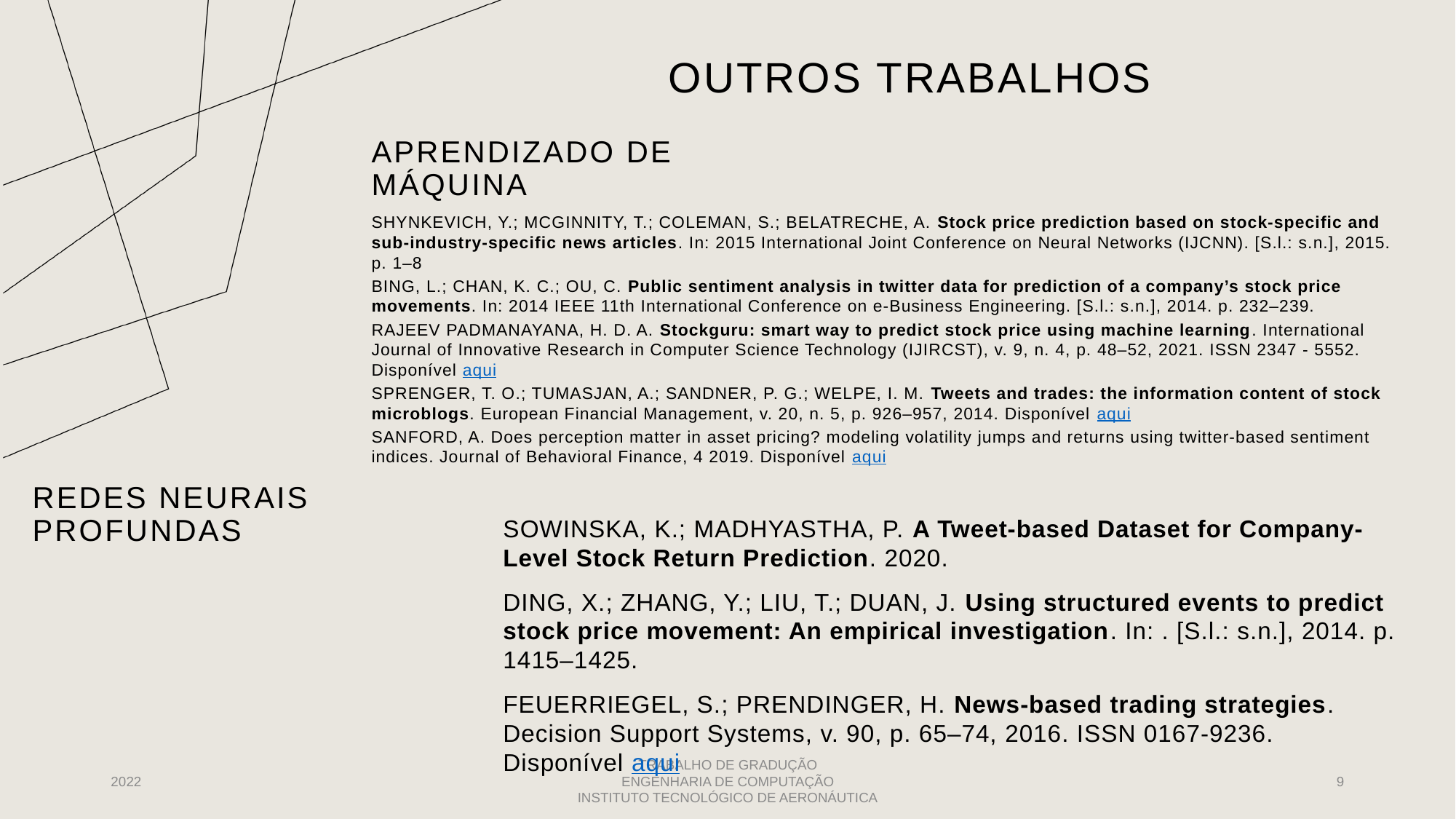

# Outros trabalhos
APRENDIZADO DE MÁQUINA
SHYNKEVICH, Y.; MCGINNITY, T.; COLEMAN, S.; BELATRECHE, A. Stock price prediction based on stock-specific and sub-industry-specific news articles. In: 2015 International Joint Conference on Neural Networks (IJCNN). [S.l.: s.n.], 2015. p. 1–8
BING, L.; CHAN, K. C.; OU, C. Public sentiment analysis in twitter data for prediction of a company’s stock price movements. In: 2014 IEEE 11th International Conference on e-Business Engineering. [S.l.: s.n.], 2014. p. 232–239.
RAJEEV PADMANAYANA, H. D. A. Stockguru: smart way to predict stock price using machine learning. International Journal of Innovative Research in Computer Science Technology (IJIRCST), v. 9, n. 4, p. 48–52, 2021. ISSN 2347 - 5552. Disponível aqui
SPRENGER, T. O.; TUMASJAN, A.; SANDNER, P. G.; WELPE, I. M. Tweets and trades: the information content of stock microblogs. European Financial Management, v. 20, n. 5, p. 926–957, 2014. Disponível aqui
SANFORD, A. Does perception matter in asset pricing? modeling volatility jumps and returns using twitter-based sentiment indices. Journal of Behavioral Finance, 4 2019. Disponível aqui
REDES NEURAIS PROFUNDAS
SOWINSKA, K.; MADHYASTHA, P. A Tweet-based Dataset for Company-Level Stock Return Prediction. 2020.
DING, X.; ZHANG, Y.; LIU, T.; DUAN, J. Using structured events to predict stock price movement: An empirical investigation. In: . [S.l.: s.n.], 2014. p. 1415–1425.
FEUERRIEGEL, S.; PRENDINGER, H. News-based trading strategies. Decision Support Systems, v. 90, p. 65–74, 2016. ISSN 0167-9236. Disponível aqui
2022
TRABALHO DE GRADUÇÃO
ENGENHARIA DE COMPUTAÇÃO
INSTITUTO TECNOLÓGICO DE AERONÁUTICA
9